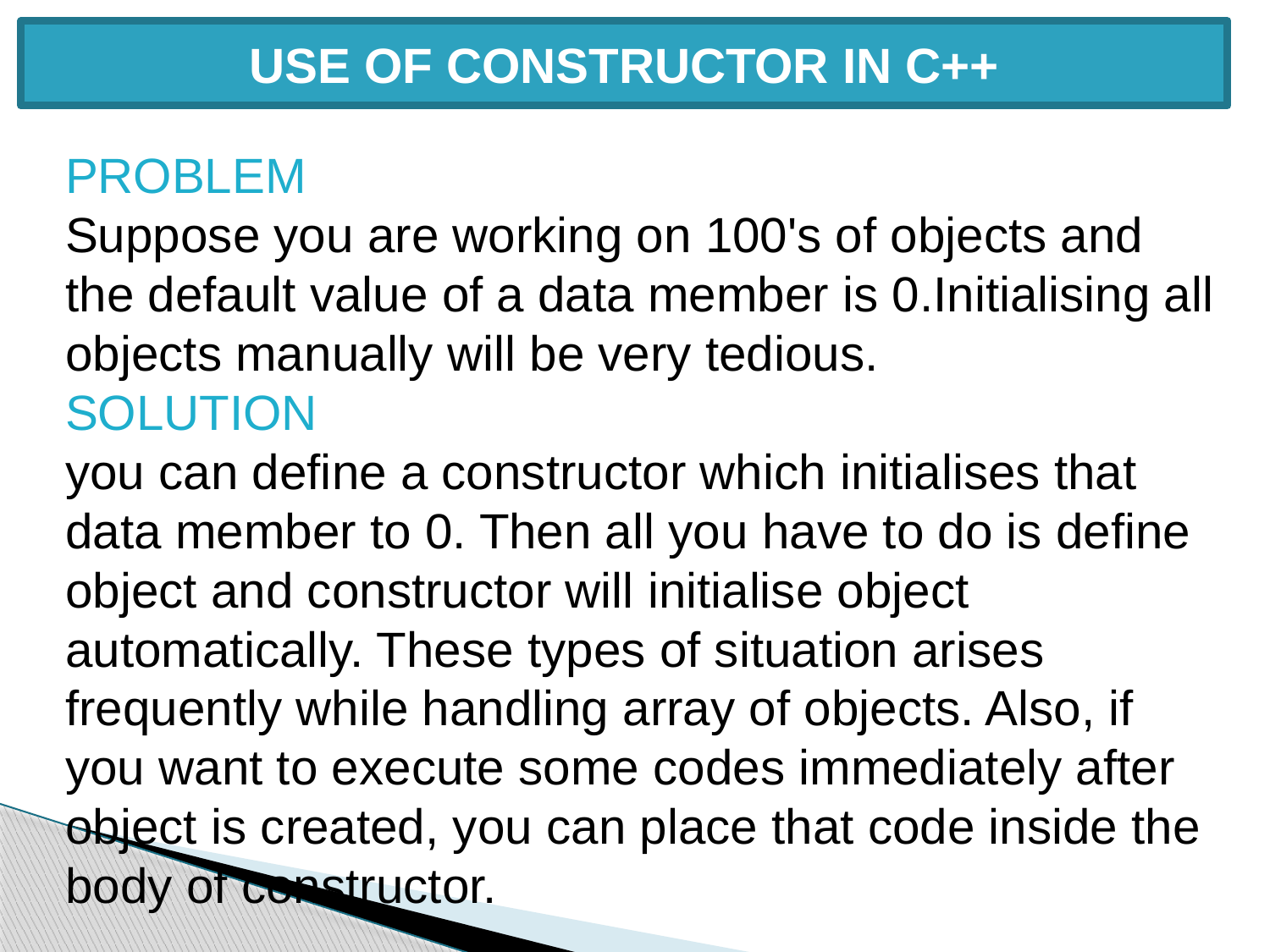

USE OF CONSTRUCTOR IN C++
PROBLEM
Suppose you are working on 100's of objects and the default value of a data member is 0.Initialising all objects manually will be very tedious.
SOLUTION
you can define a constructor which initialises that data member to 0. Then all you have to do is define object and constructor will initialise object automatically. These types of situation arises frequently while handling array of objects. Also, if you want to execute some codes immediately after object is created, you can place that code inside the body of constructor.